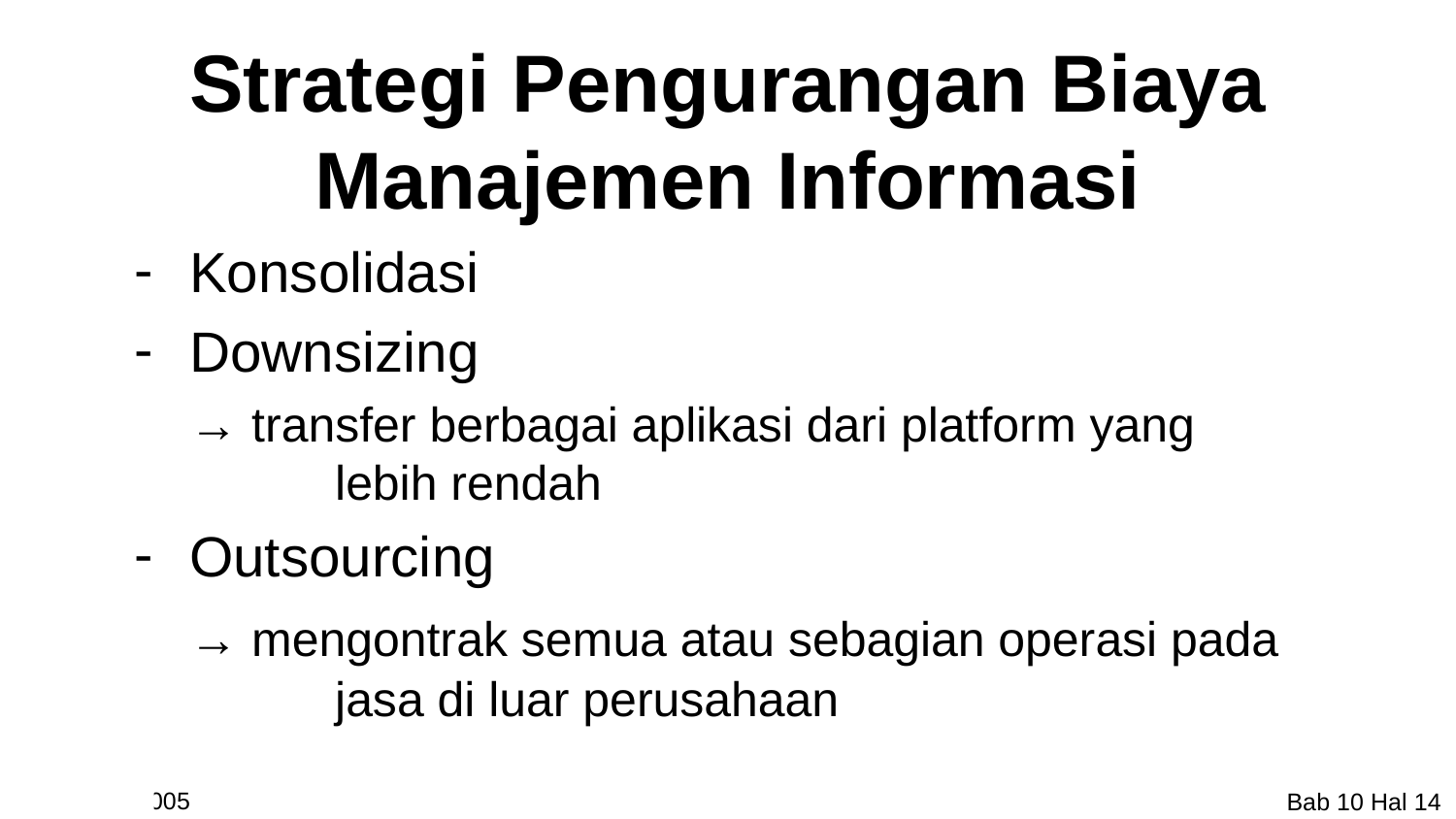

# Strategi Pengurangan Biaya Manajemen Informasi
Konsolidasi
Downsizing
	→ transfer berbagai aplikasi dari platform yang 	lebih rendah
Outsourcing
	→ mengontrak semua atau sebagian operasi pada 	jasa di luar perusahaan